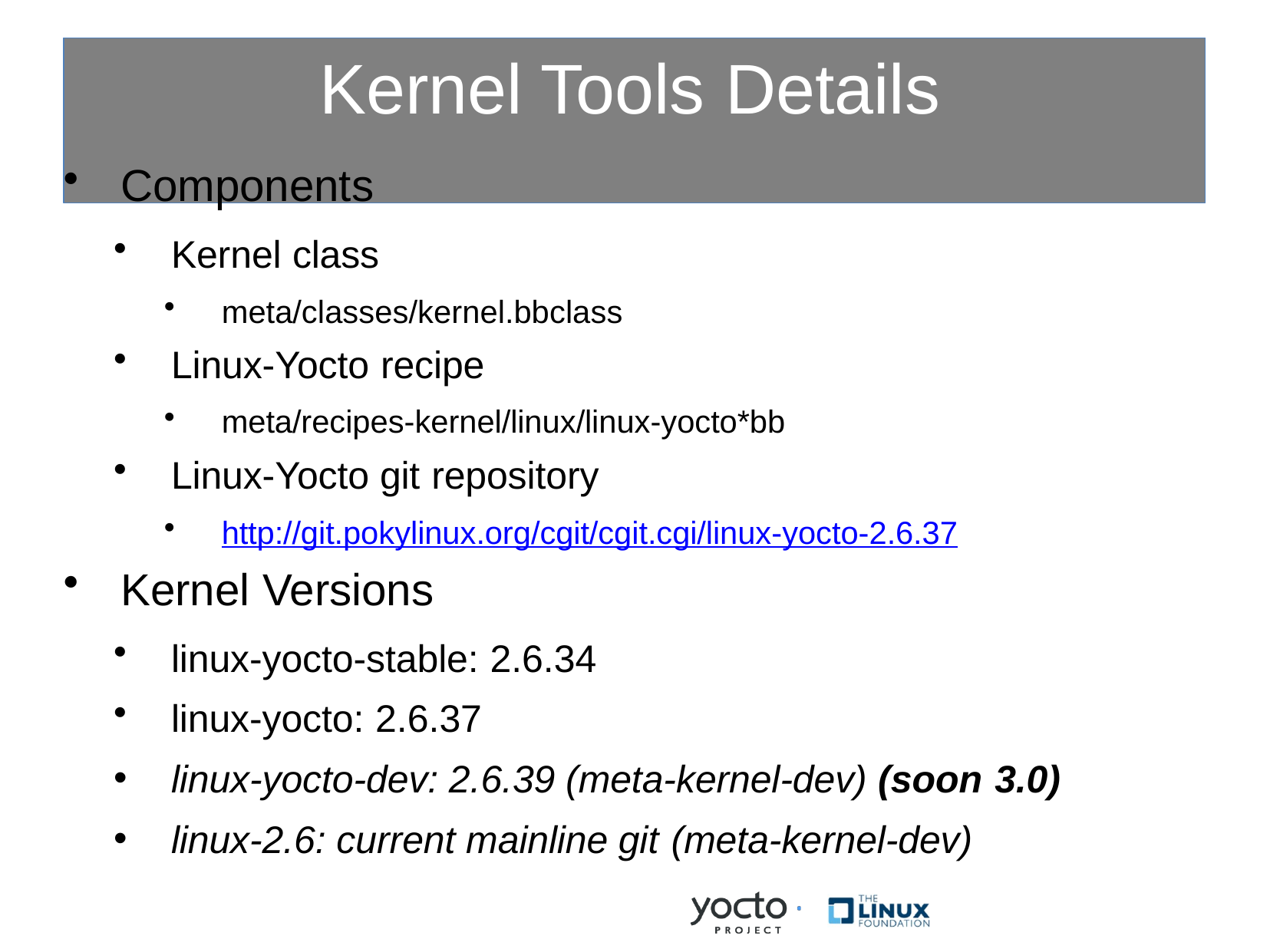

# Kernel Tools Details
Components
Kernel class
meta/classes/kernel.bbclass
Linux-Yocto recipe
meta/recipes-kernel/linux/linux-yocto*bb
Linux-Yocto git repository
http://git.pokylinux.org/cgit/cgit.cgi/linux-yocto-2.6.37
Kernel Versions
linux-yocto-stable: 2.6.34
linux-yocto: 2.6.37
linux-yocto-dev: 2.6.39 (meta-kernel-dev) (soon 3.0)
linux-2.6: current mainline git (meta-kernel-dev)